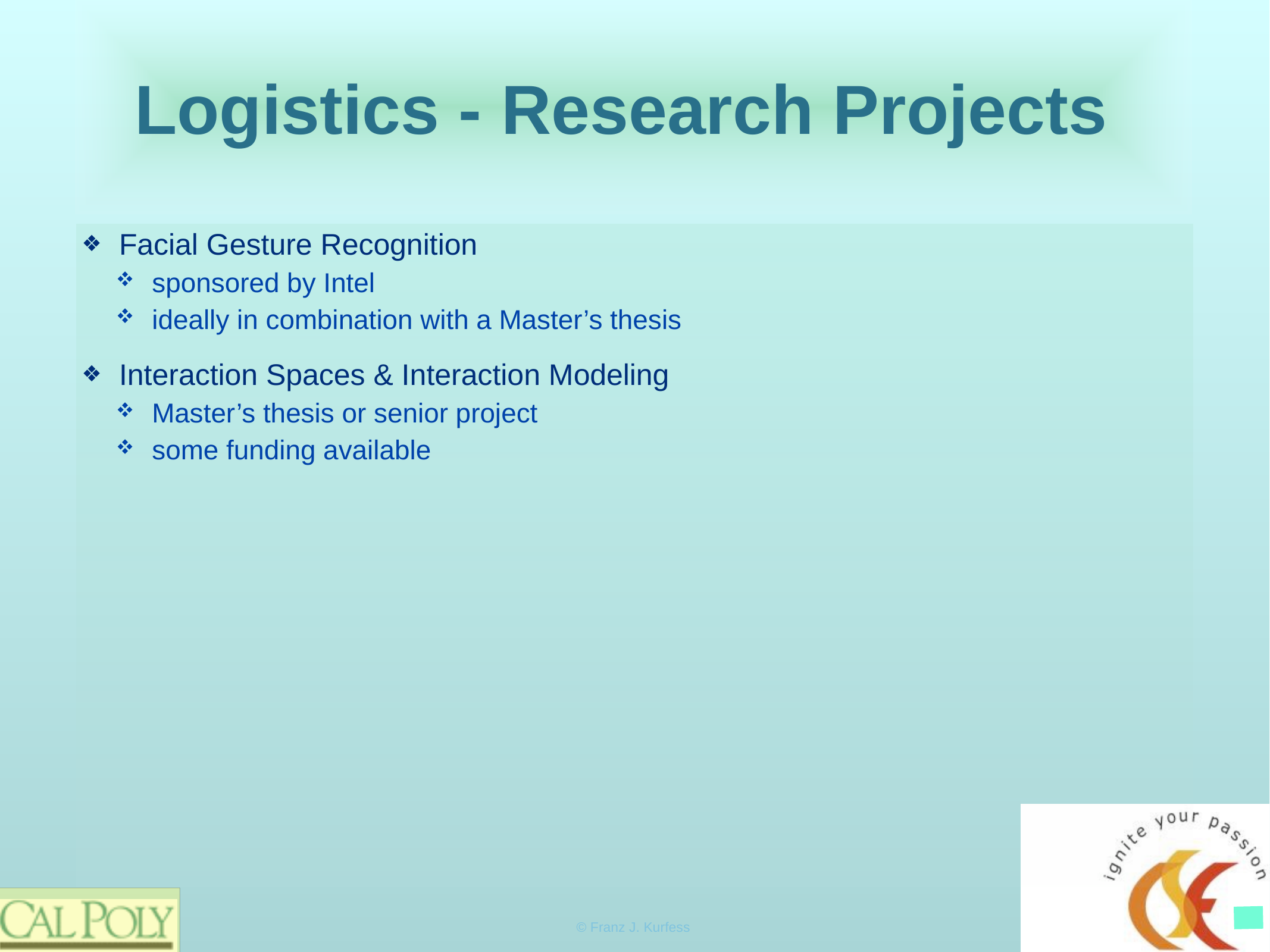

# Logistics - Research Projects
Facial Gesture Recognition
sponsored by Intel
ideally in combination with a Master’s thesis
Interaction Spaces & Interaction Modeling
Master’s thesis or senior project
some funding available
11